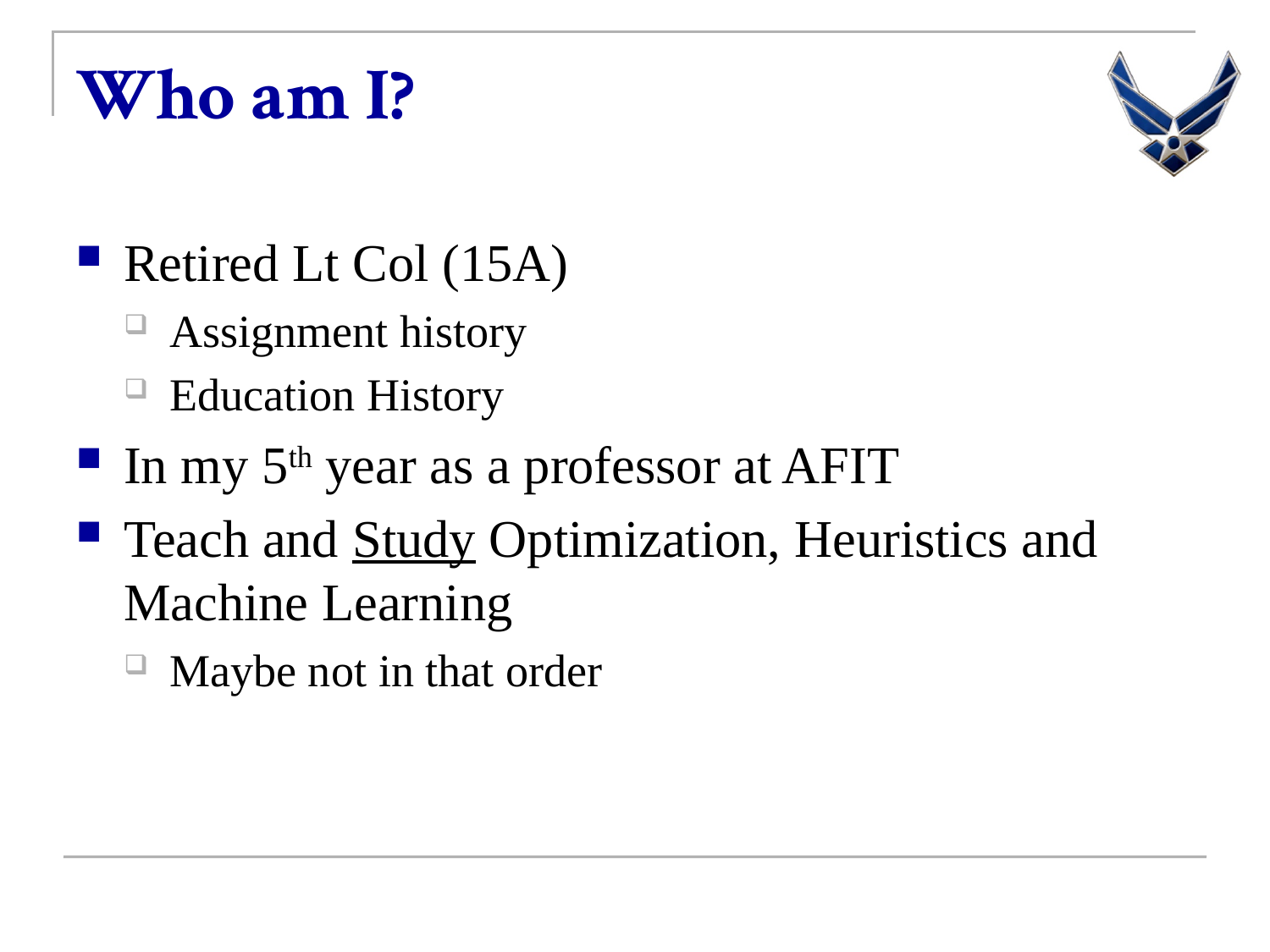

# Who am I?
Retired Lt Col (15A)
Assignment history
Education History
In my 5th year as a professor at AFIT
Teach and Study Optimization, Heuristics and Machine Learning
Maybe not in that order